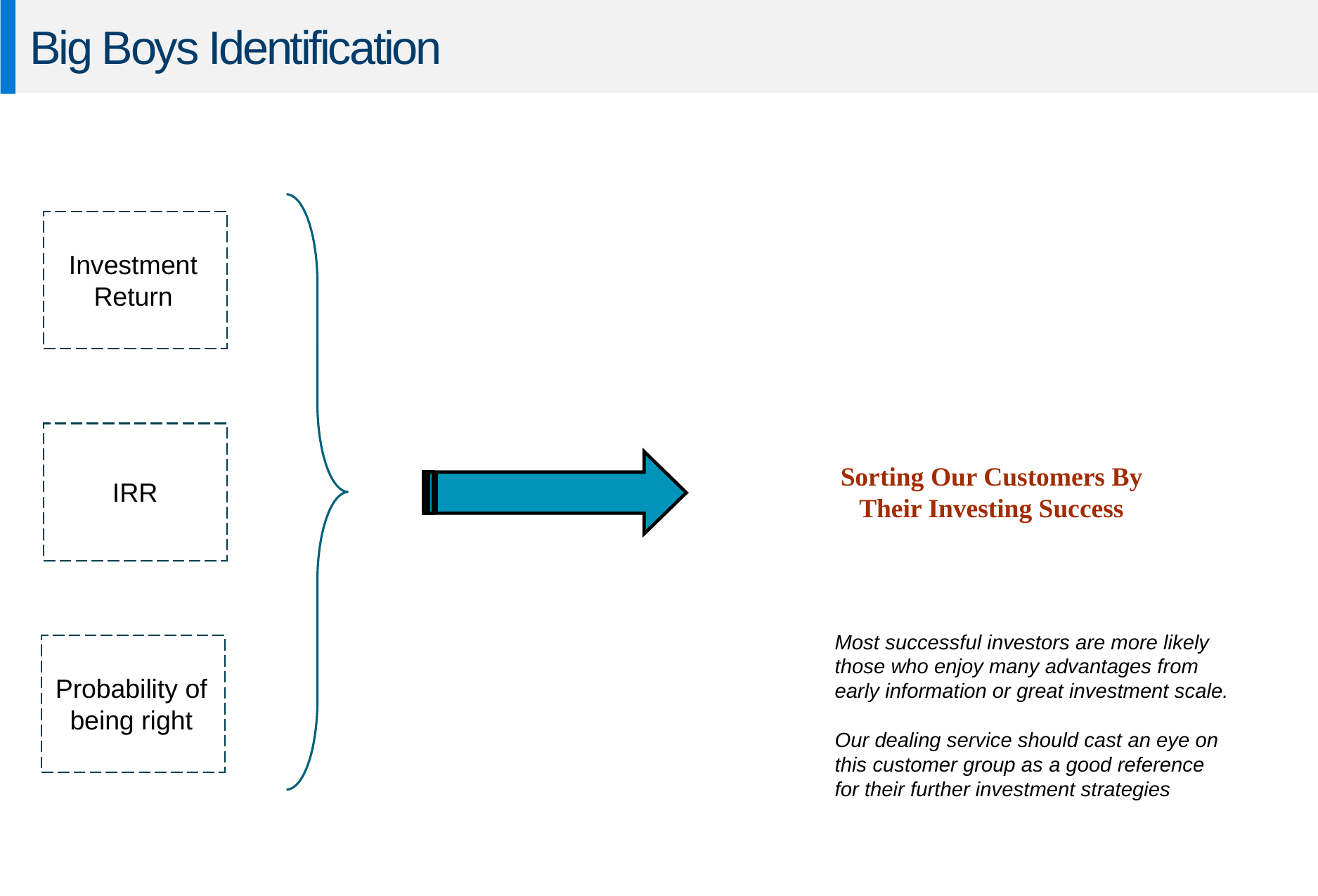

Big Boys Identification

Investment Return

Sorting Our Customers By Their Investing Success
IRR
Most successful investors are more likely those who enjoy many advantages from early information or great investment scale.
Our dealing service should cast an eye on this customer group as a good reference for their further investment strategies

Probability of being right